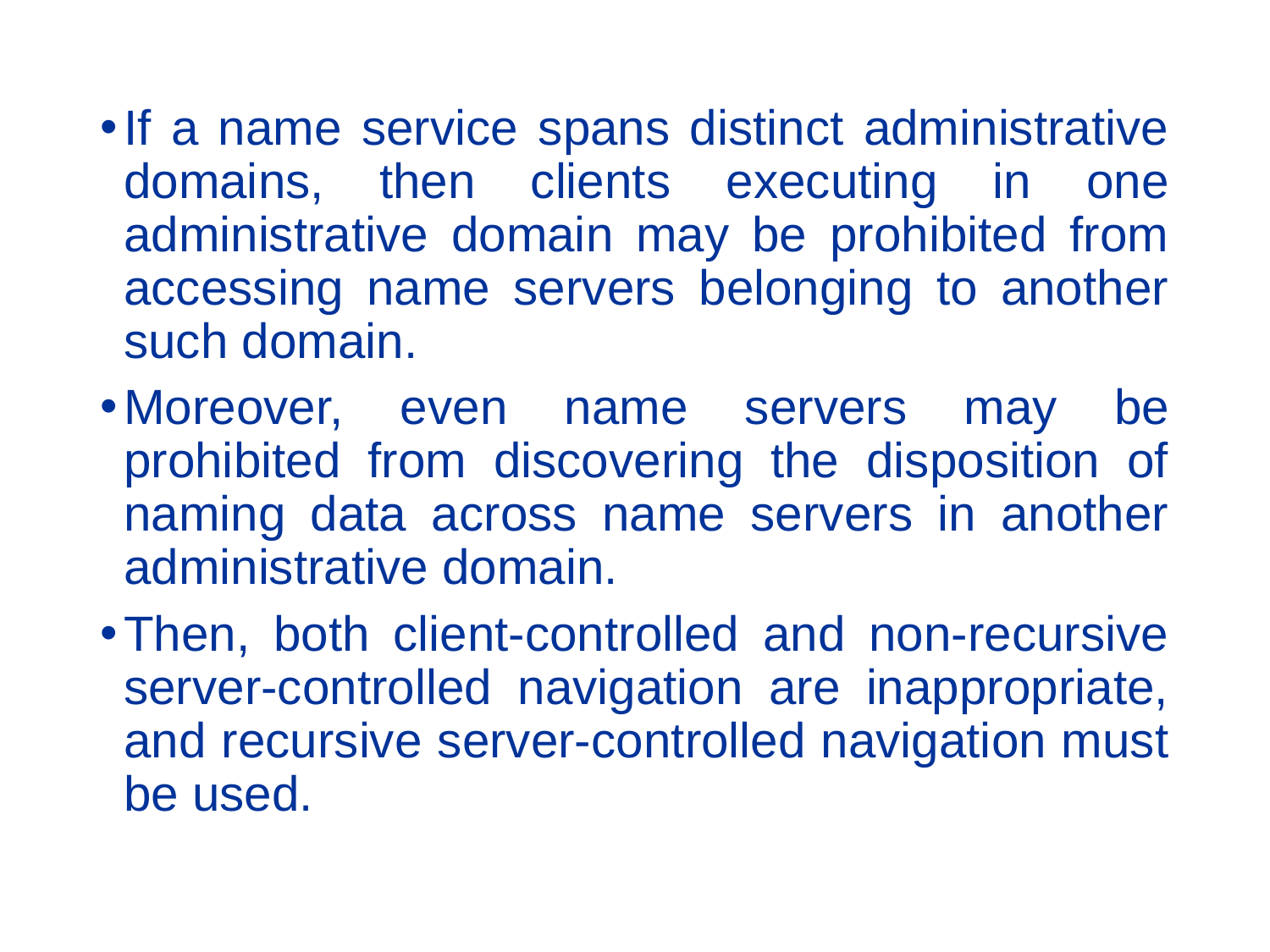

#
If a name service spans distinct administrative domains, then clients executing in one administrative domain may be prohibited from accessing name servers belonging to another such domain.
Moreover, even name servers may be prohibited from discovering the disposition of naming data across name servers in another administrative domain.
Then, both client-controlled and non-recursive server-controlled navigation are inappropriate, and recursive server-controlled navigation must be used.